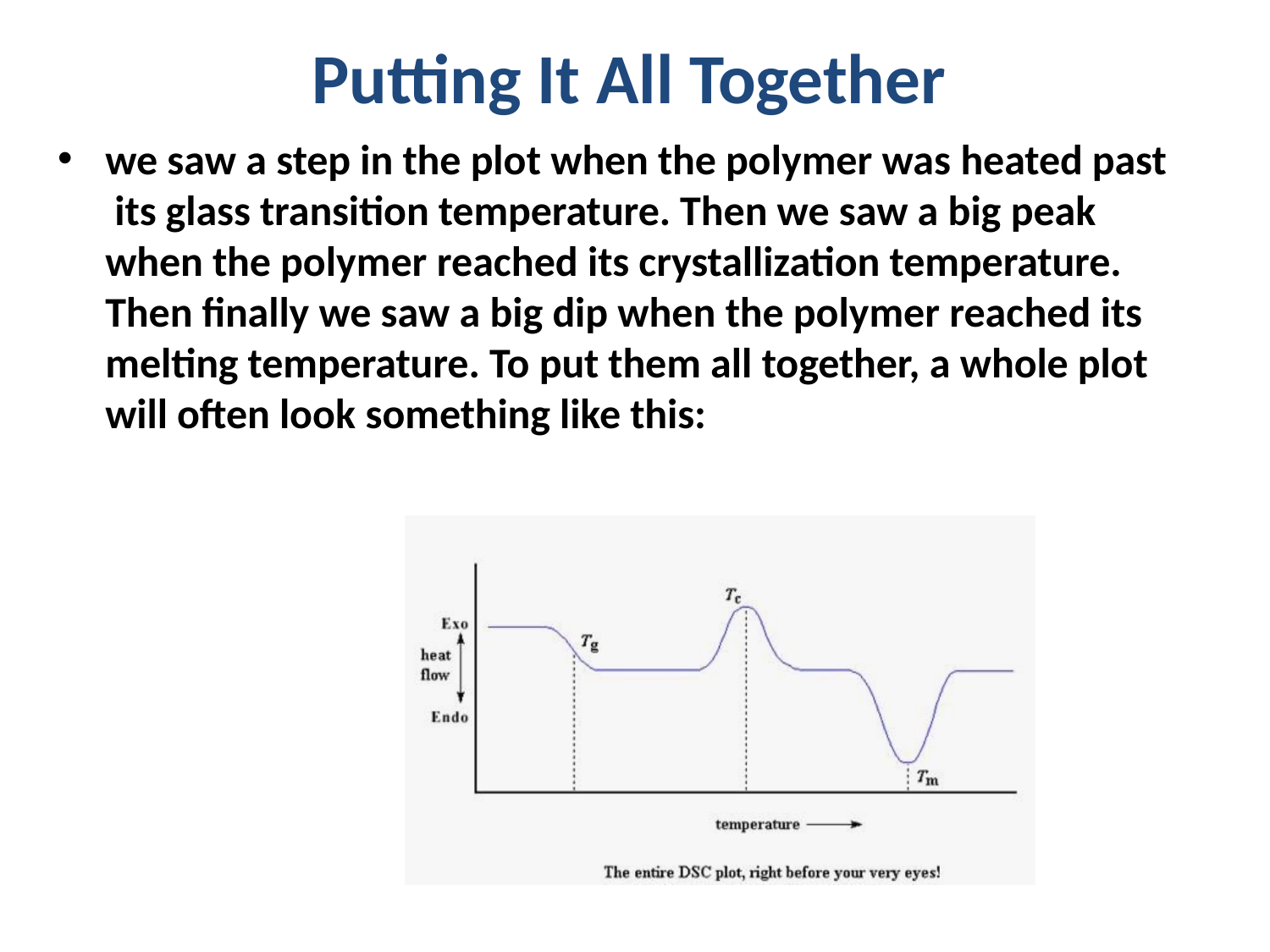

# Putting It All Together
•
we saw a step in the plot when the polymer was heated past  its glass transition temperature. Then we saw a big peak  when the polymer reached its crystallization temperature.
Then finally we saw a big dip when the polymer reached its  melting temperature. To put them all together, a whole plot  will often look something like this: